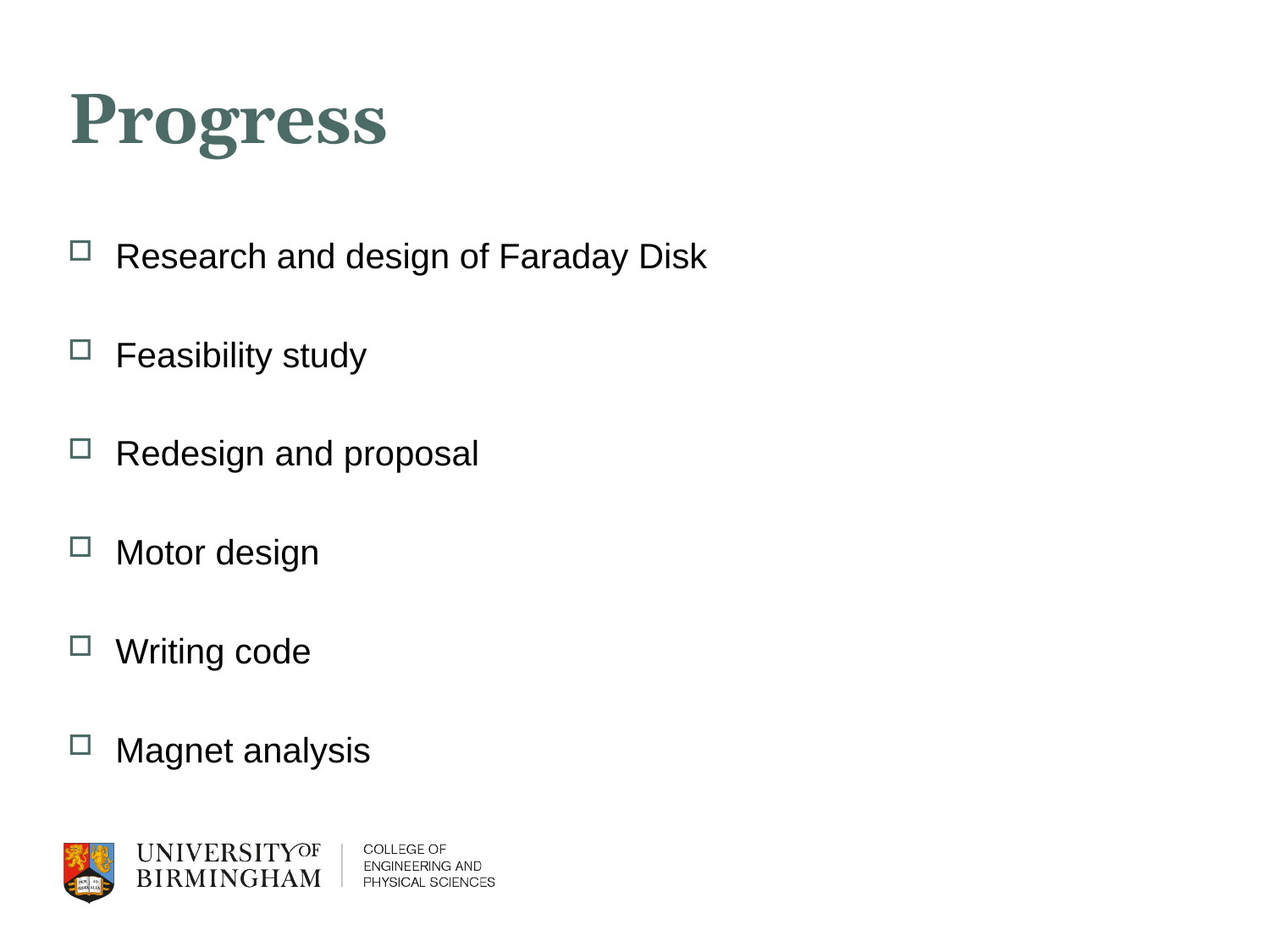

# Progress
Research and design of Faraday Disk

Feasibility study

Redesign and proposal

Motor design

Writing code

Magnet analysis